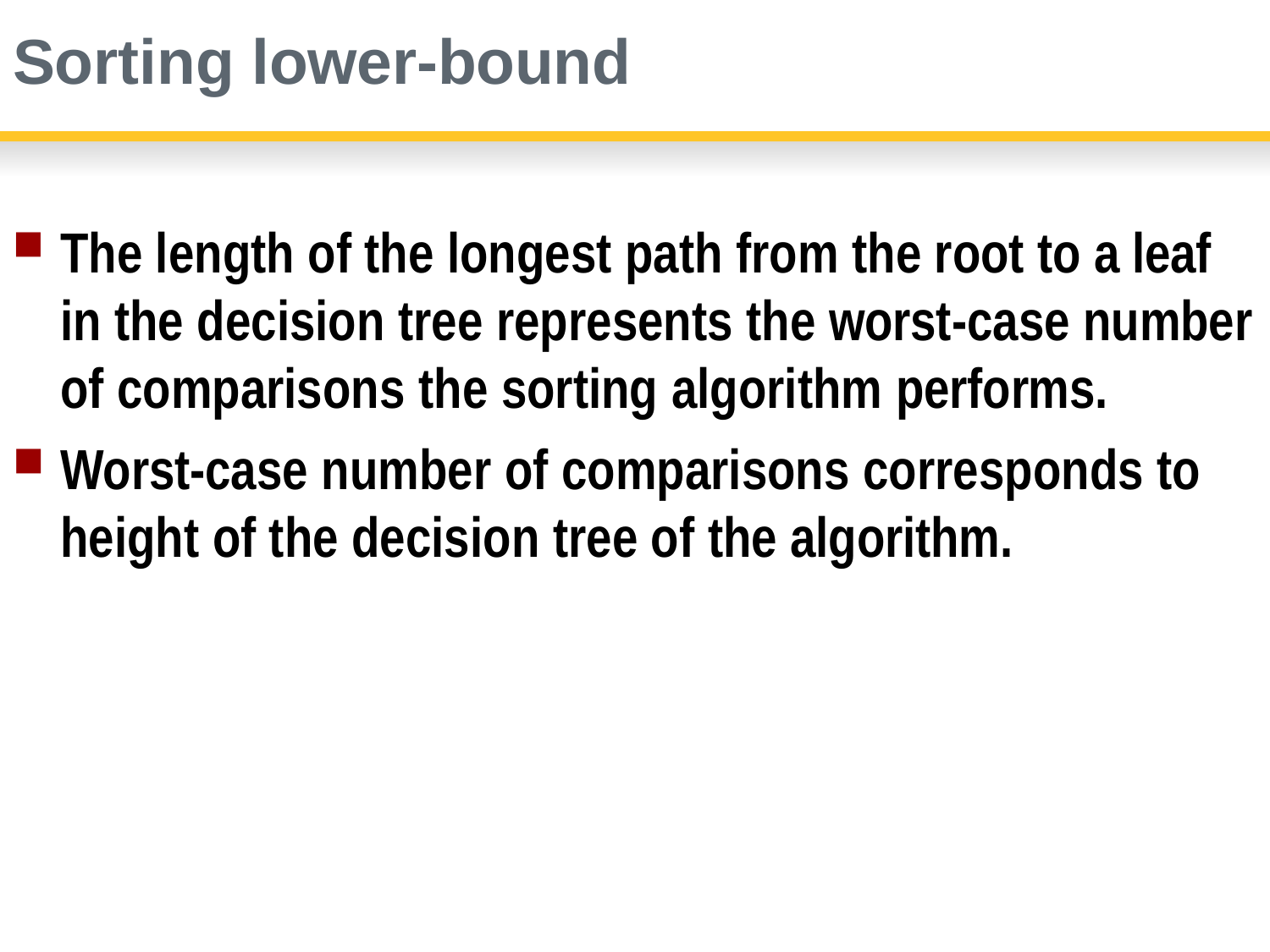

# Sorting lower-bound
The length of the longest path from the root to a leaf in the decision tree represents the worst-case number of comparisons the sorting algorithm performs.
Worst-case number of comparisons corresponds to height of the decision tree of the algorithm.